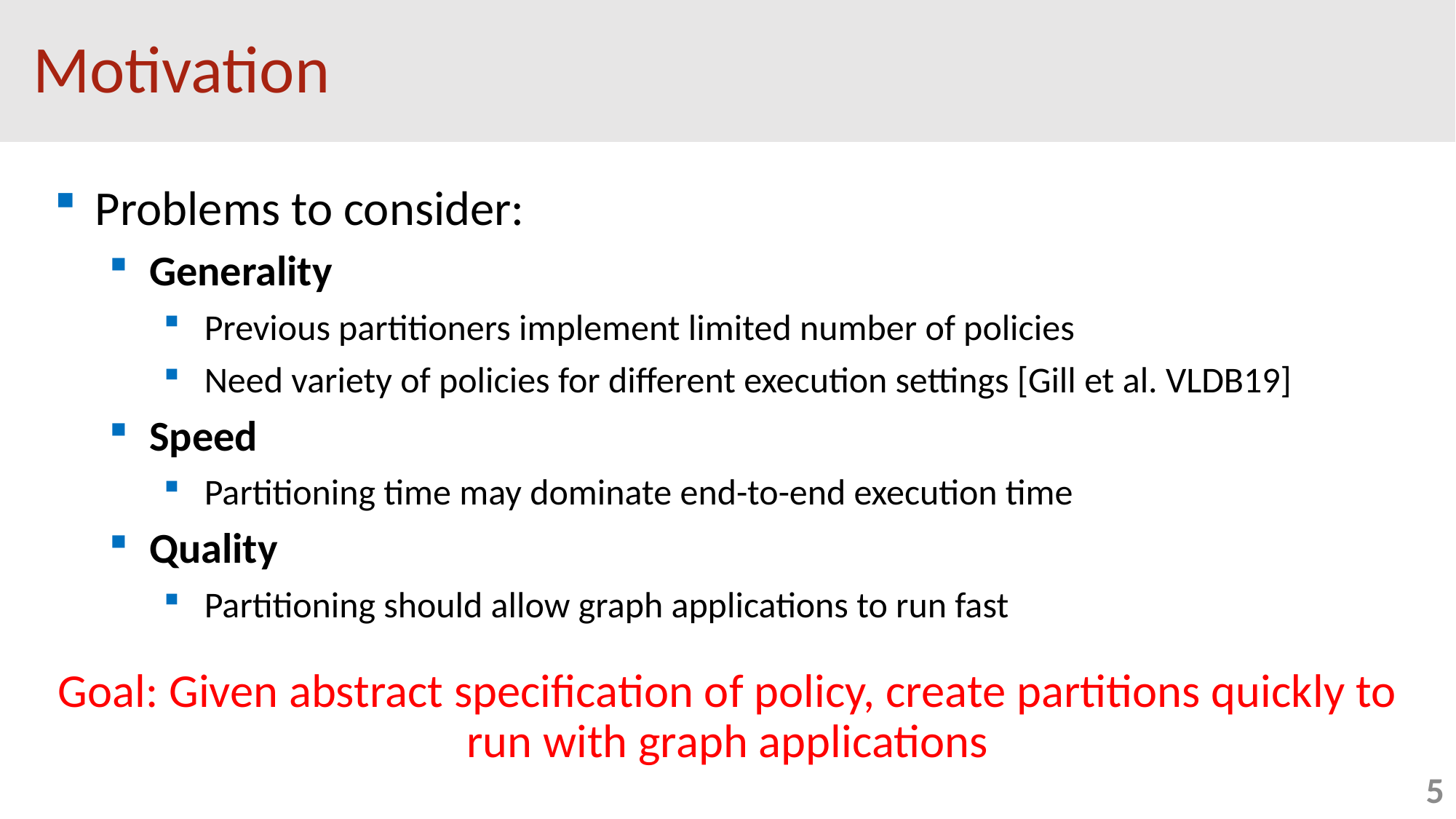

# Motivation
Problems to consider:
Generality
Previous partitioners implement limited number of policies
Need variety of policies for different execution settings [Gill et al. VLDB19]
Speed
Partitioning time may dominate end-to-end execution time
Quality
Partitioning should allow graph applications to run fast
Goal: Given abstract specification of policy, create partitions quickly to run with graph applications
5